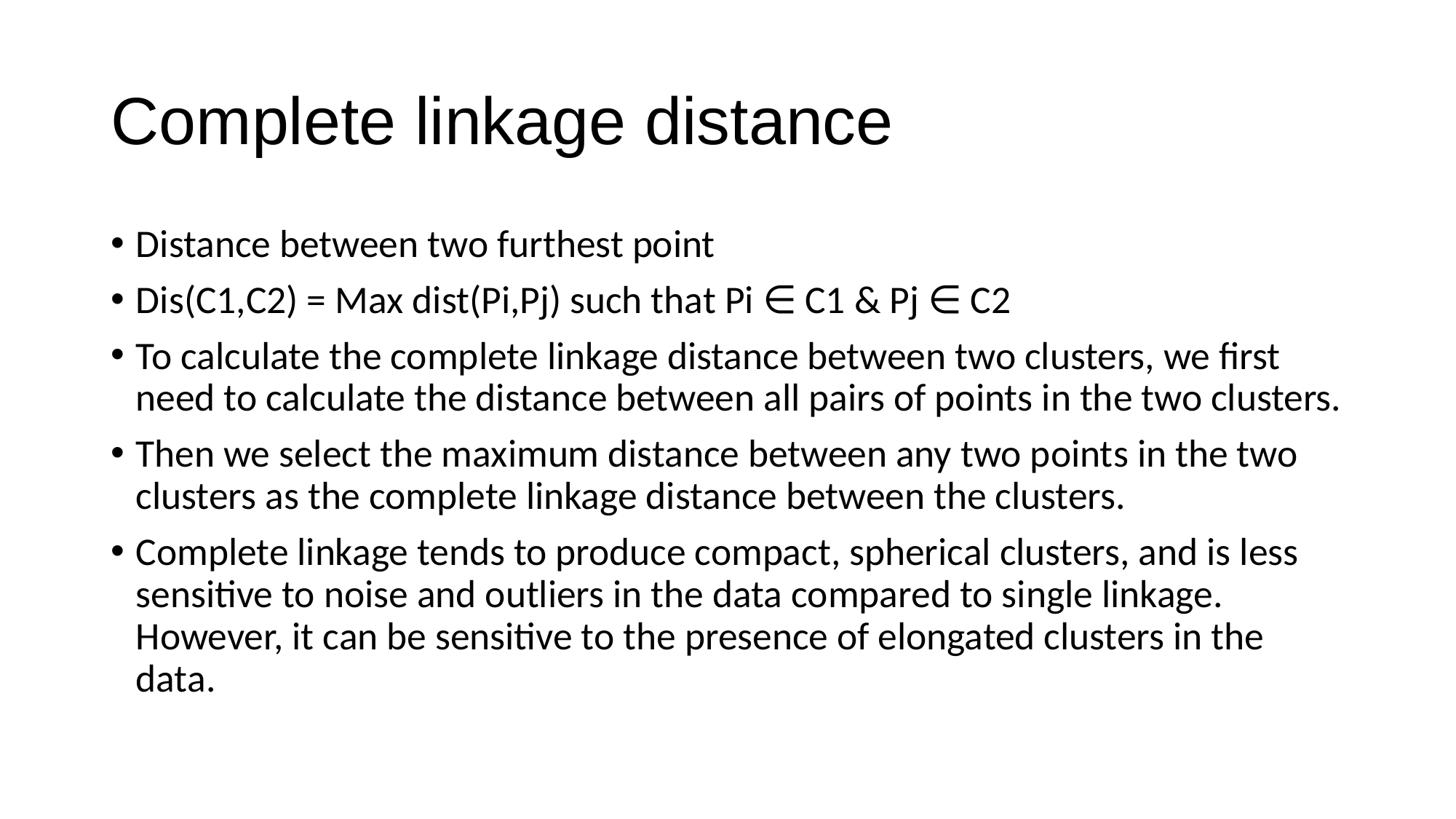

# Complete linkage distance
Distance between two furthest point
Dis(C1,C2) = Max dist(Pi,Pj) such that Pi ∈ C1 & Pj ∈ C2
To calculate the complete linkage distance between two clusters, we first need to calculate the distance between all pairs of points in the two clusters.
Then we select the maximum distance between any two points in the two clusters as the complete linkage distance between the clusters.
Complete linkage tends to produce compact, spherical clusters, and is less sensitive to noise and outliers in the data compared to single linkage. However, it can be sensitive to the presence of elongated clusters in the data.